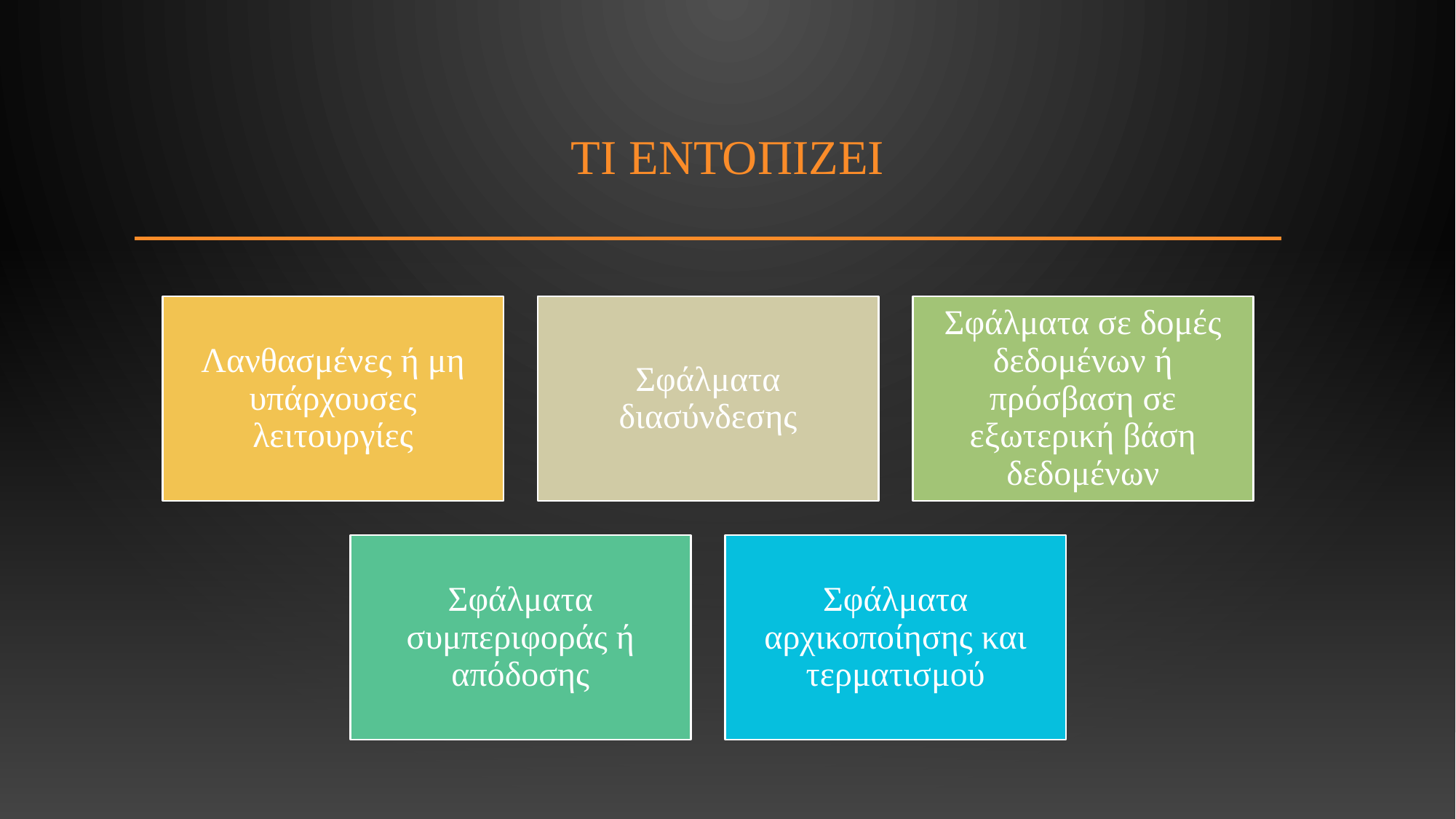

# Τι εντοπιζει

Λανθασμένες ή μη υπάρχουσες λειτουργίες
Σφάλματα διασύνδεσης
Σφάλματα σε δομές δεδομένων ή πρόσβαση σε εξωτερική βάση δεδομένων
Σφάλματα συμπεριφοράς ή απόδοσης
Σφάλματα αρχικοποίησης και τερματισμού